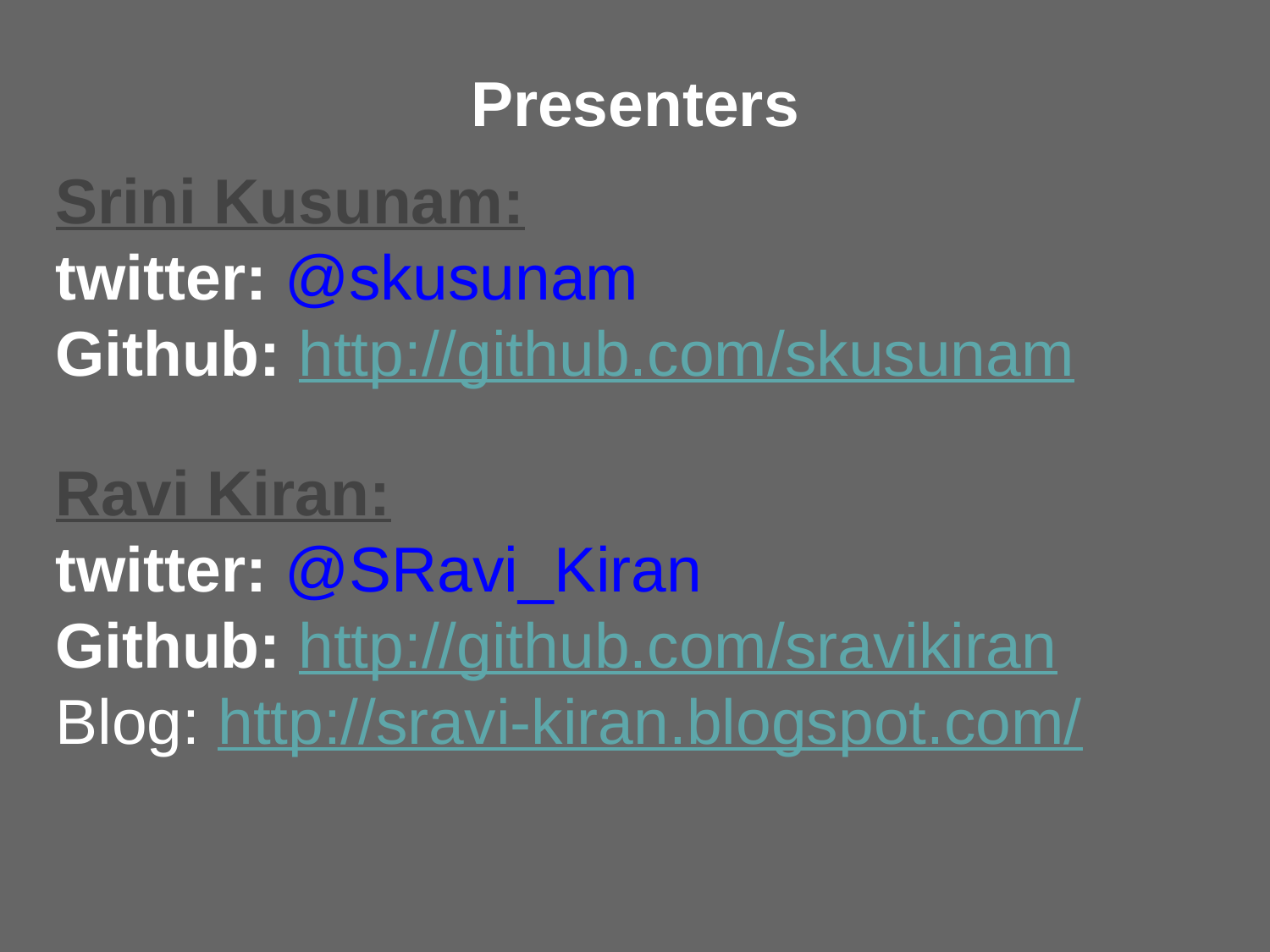

Presenters
# Srini Kusunam:
twitter: @skusunam
Github: http://github.com/skusunam

Ravi Kiran:
twitter: @SRavi_Kiran
Github: http://github.com/sravikiran
Blog: http://sravi-kiran.blogspot.com/